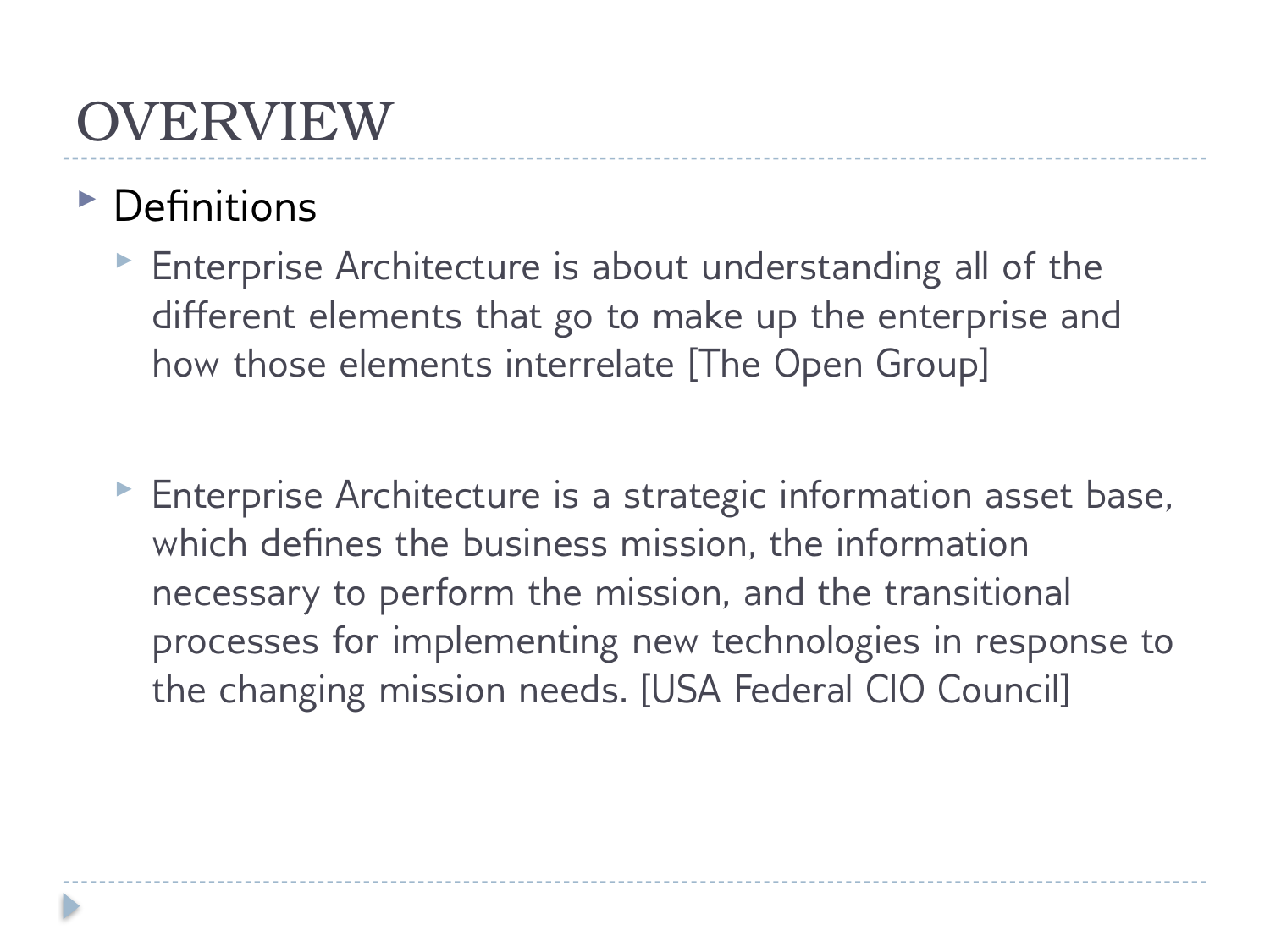

# OVERVIEW
Definitions
Enterprise Architecture is about understanding all of the different elements that go to make up the enterprise and how those elements interrelate [The Open Group]

Enterprise Architecture is a strategic information asset base, which defines the business mission, the information necessary to perform the mission, and the transitional processes for implementing new technologies in response to the changing mission needs. [USA Federal CIO Council]